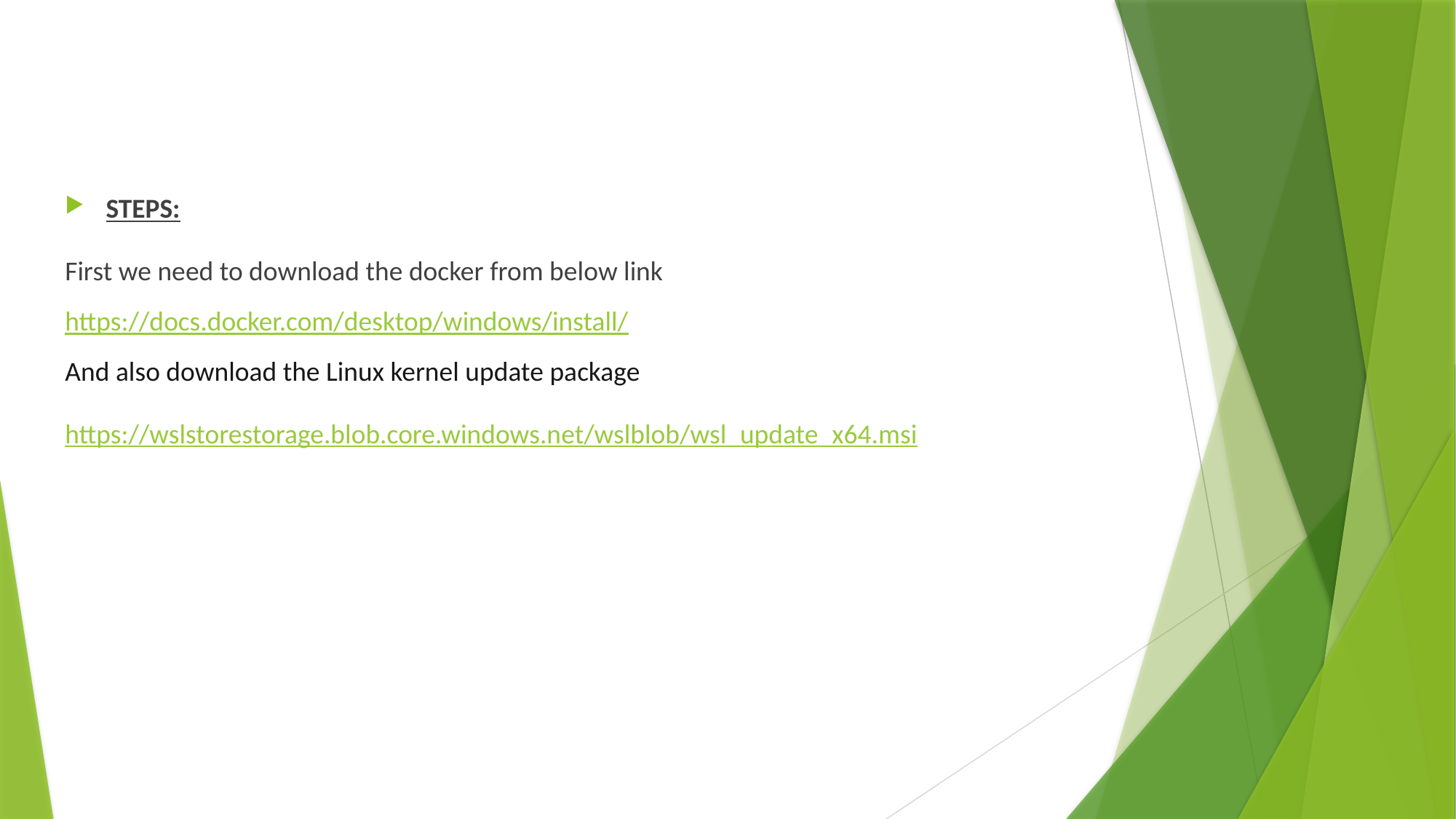

STEPS:
First we need to download the docker from below link
https://docs.docker.com/desktop/windows/install/
And also download the Linux kernel update package
https://wslstorestorage.blob.core.windows.net/wslblob/wsl_update_x64.msi